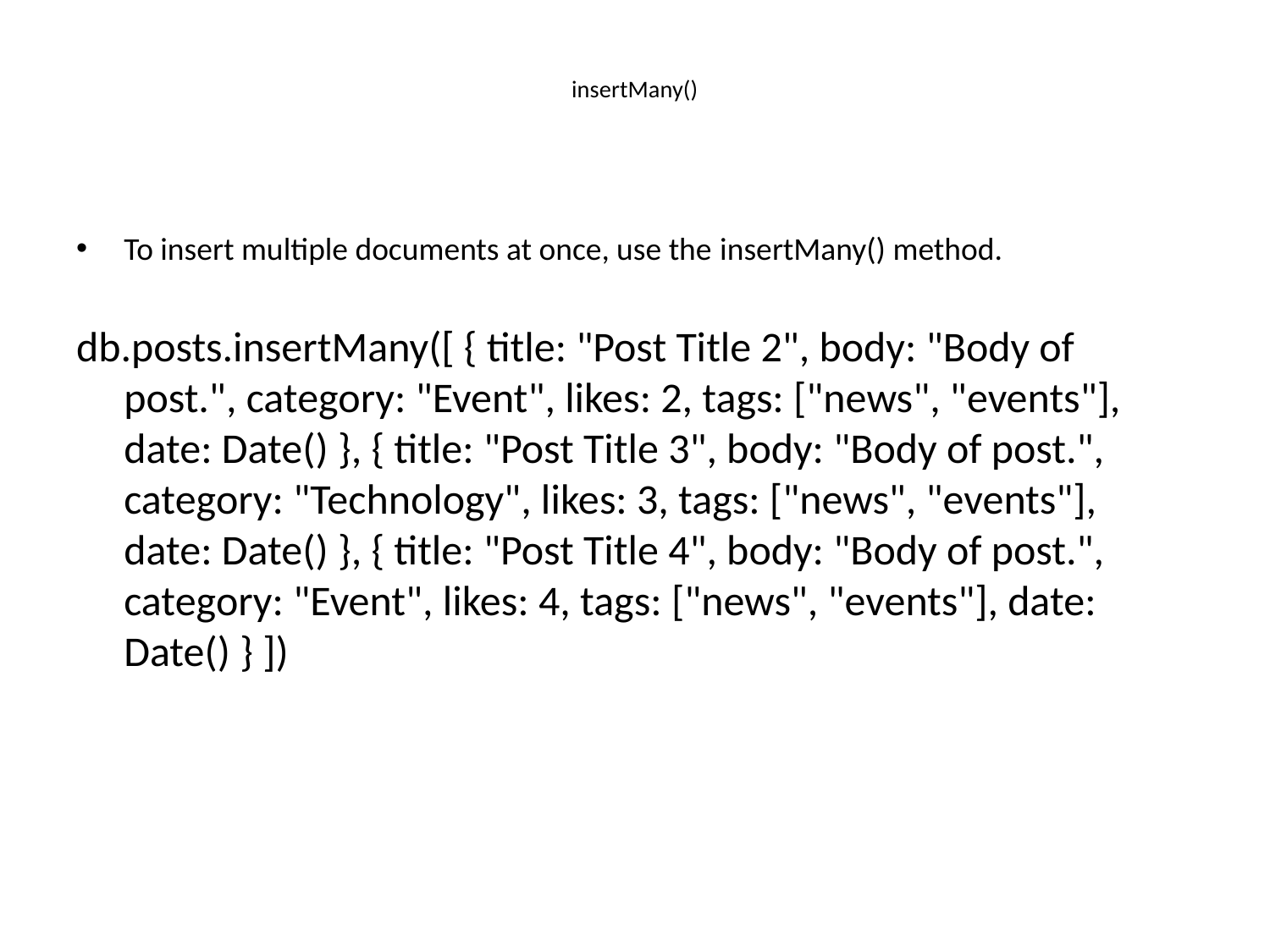

# insertMany()
To insert multiple documents at once, use the insertMany() method.

db.posts.insertMany([ { title: "Post Title 2", body: "Body of post.", category: "Event", likes: 2, tags: ["news", "events"], date: Date() }, { title: "Post Title 3", body: "Body of post.", category: "Technology", likes: 3, tags: ["news", "events"], date: Date() }, { title: "Post Title 4", body: "Body of post.", category: "Event", likes: 4, tags: ["news", "events"], date: Date() } ])